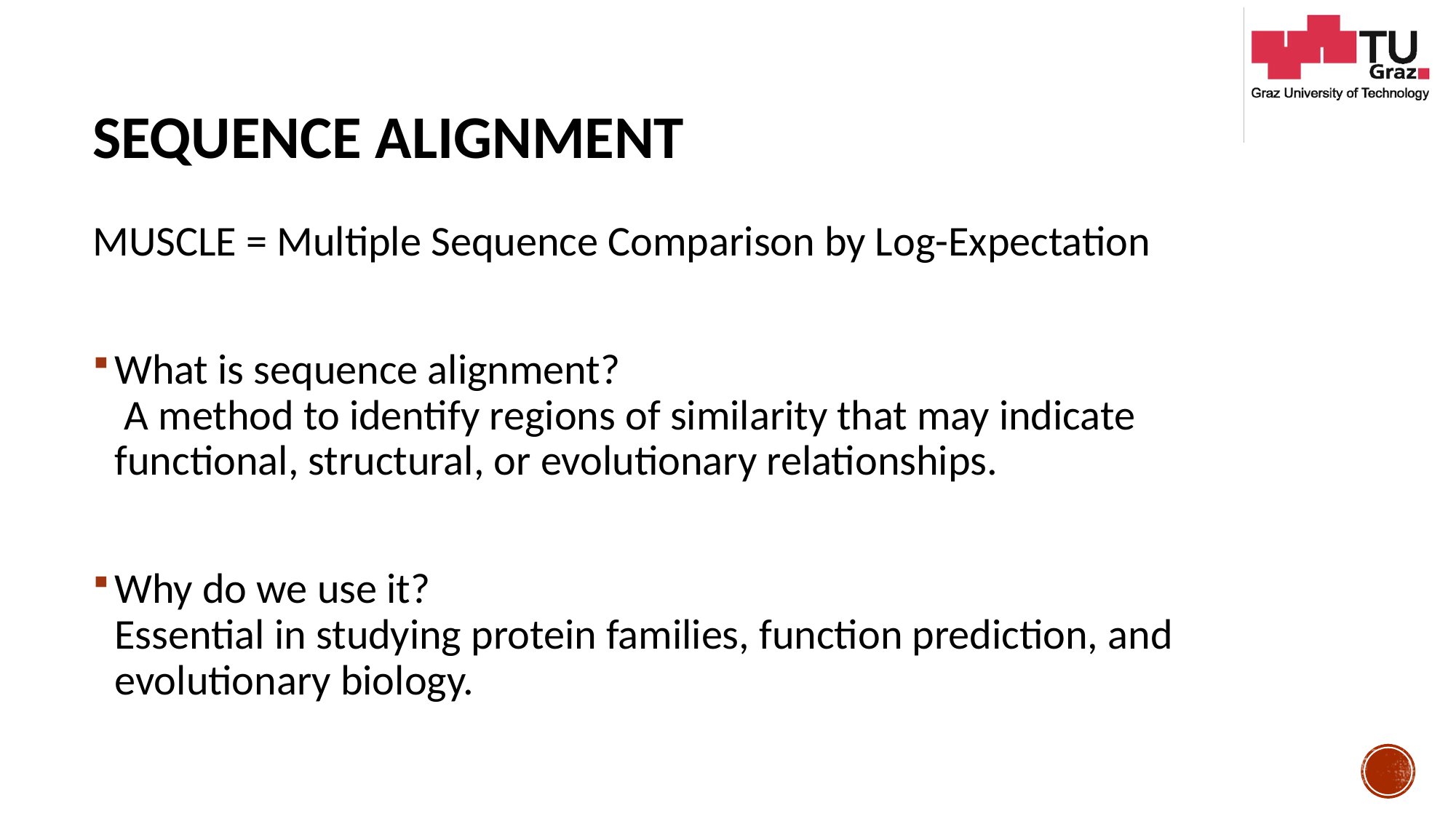

# Sequence Alignment
MUSCLE = Multiple Sequence Comparison by Log-Expectation

What is sequence alignment?
 A method to identify regions of similarity that may indicate functional, structural, or evolutionary relationships.

Why do we use it?
Essential in studying protein families, function prediction, and evolutionary biology.